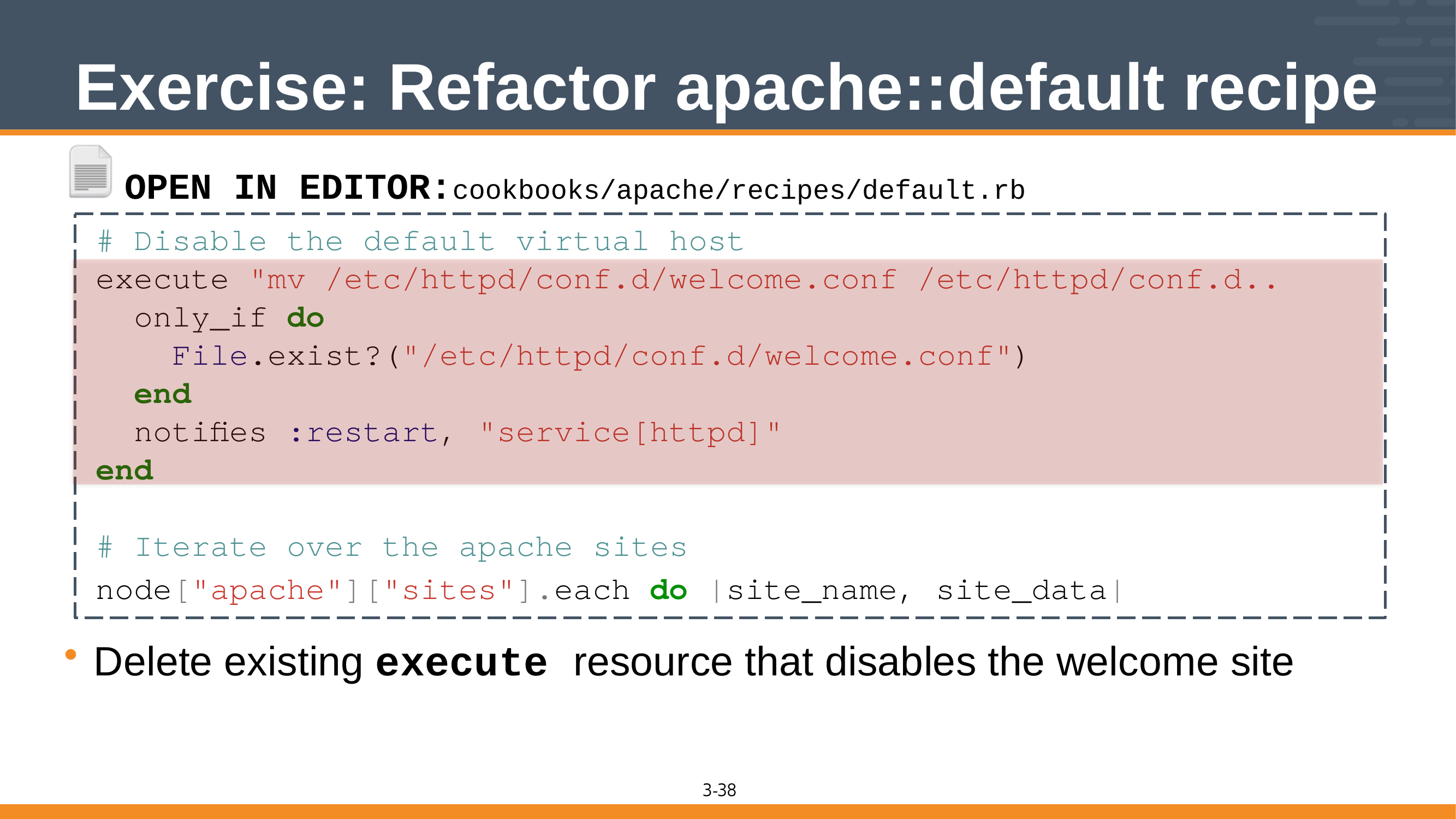

# Exercise: Refactor apache::default recipe

OPEN IN EDITOR:cookbooks/apache/recipes/default.rb

# Disable the default virtual host
execute "mv /etc/httpd/conf.d/welcome.conf /etc/httpd/conf.d..
  only_if do
    File.exist?("/etc/httpd/conf.d/welcome.conf")
  end
  notifies :restart, "service[httpd]"
end

# Iterate over the apache sites
node["apache"]["sites"].each do |site_name, site_data|

Delete existing execute resource that disables the welcome site
38